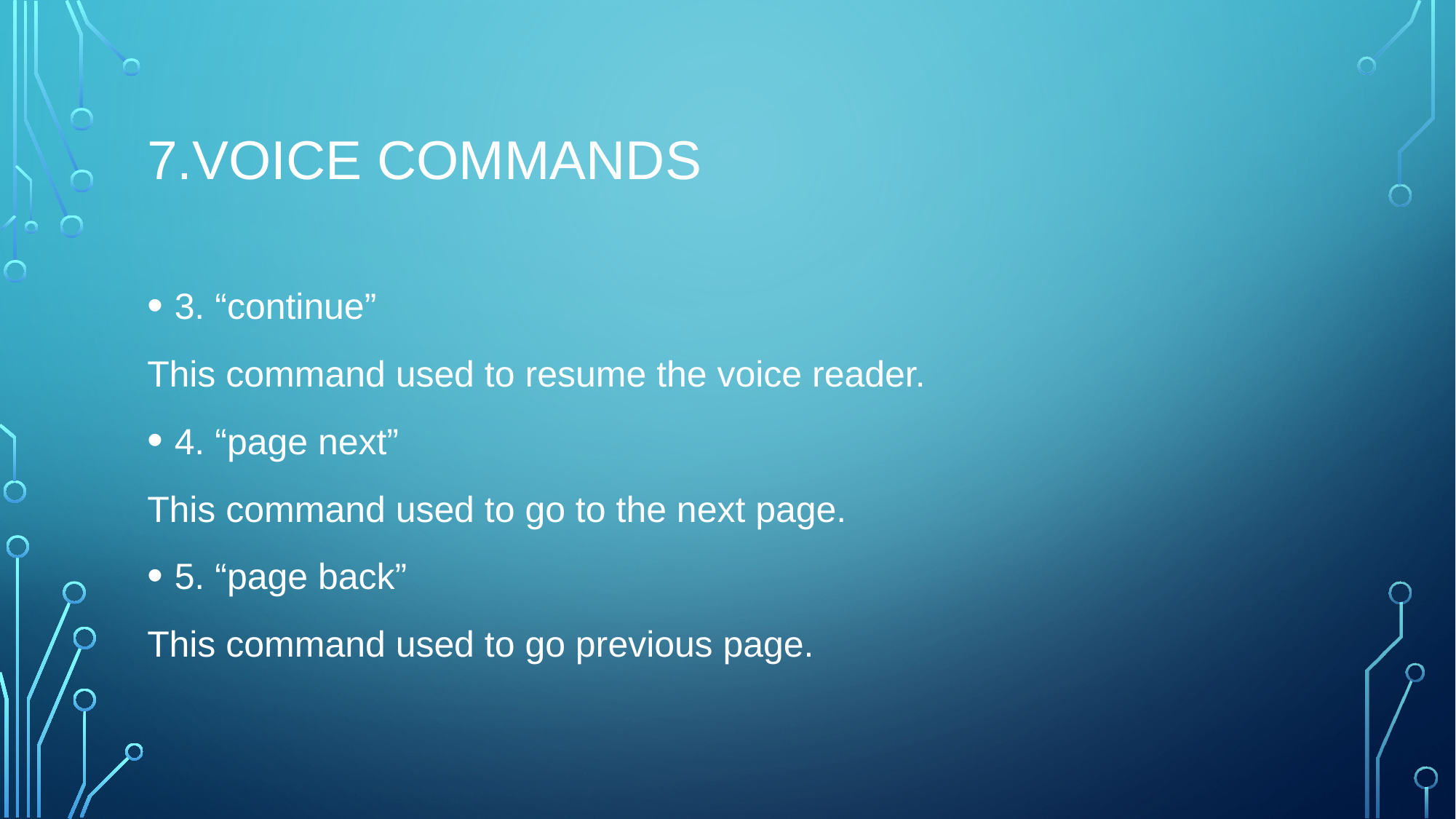

# 7.voice commands
3. “continue”
This command used to resume the voice reader.
4. “page next”
This command used to go to the next page.
5. “page back”
This command used to go previous page.